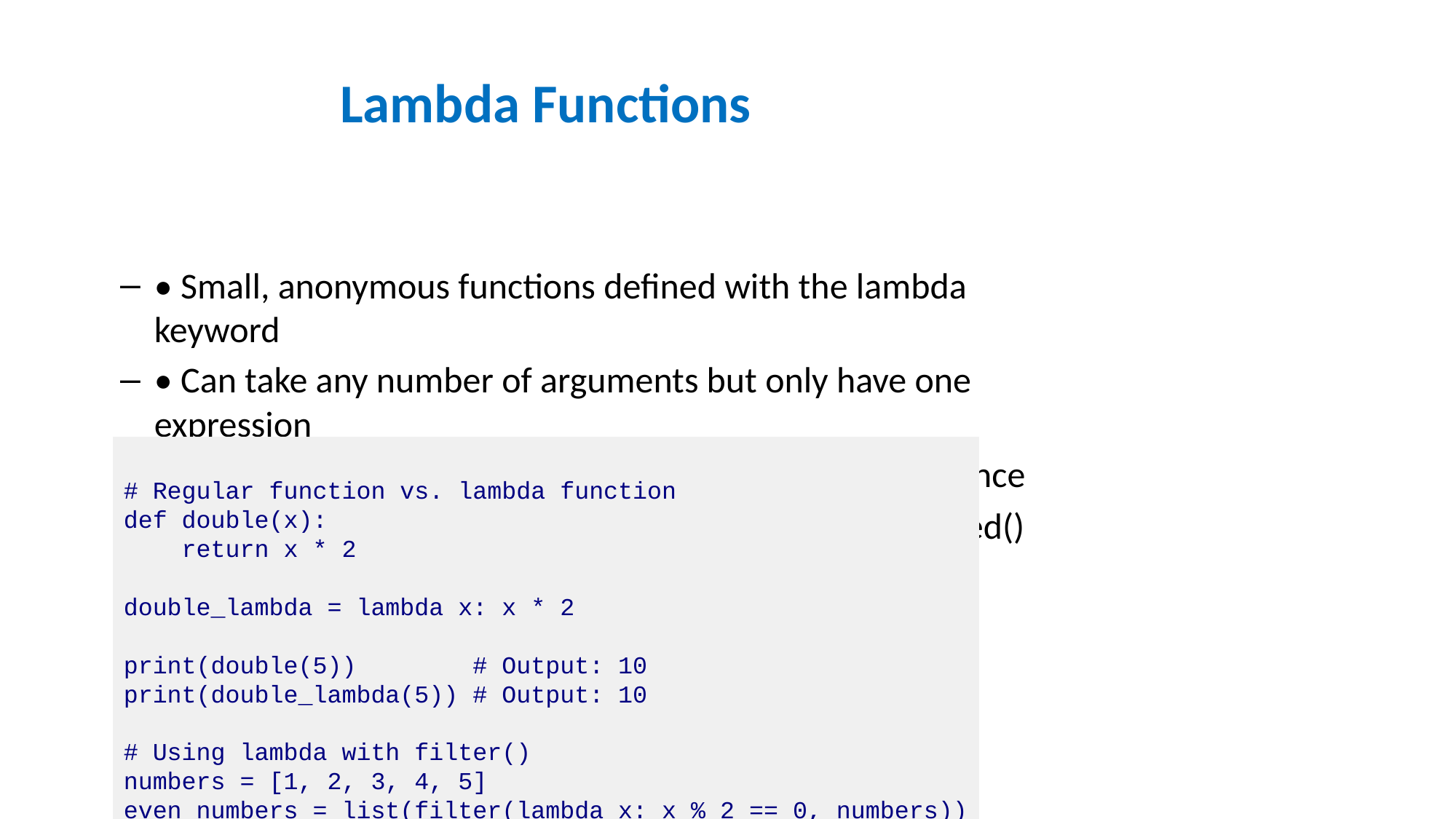

# Lambda Functions

• Small, anonymous functions defined with the lambda keyword
• Can take any number of arguments but only have one expression
• Useful for short, simple functions that are used only once
• Often used with functions like map(), filter(), and sorted()

# Regular function vs. lambda function def double(x): return x * 2 double_lambda = lambda x: x * 2 print(double(5))        # Output: 10 print(double_lambda(5)) # Output: 10 # Using lambda with filter() numbers = [1, 2, 3, 4, 5] even_numbers = list(filter(lambda x: x % 2 == 0, numbers)) print(even_numbers)  # Output: [2, 4]